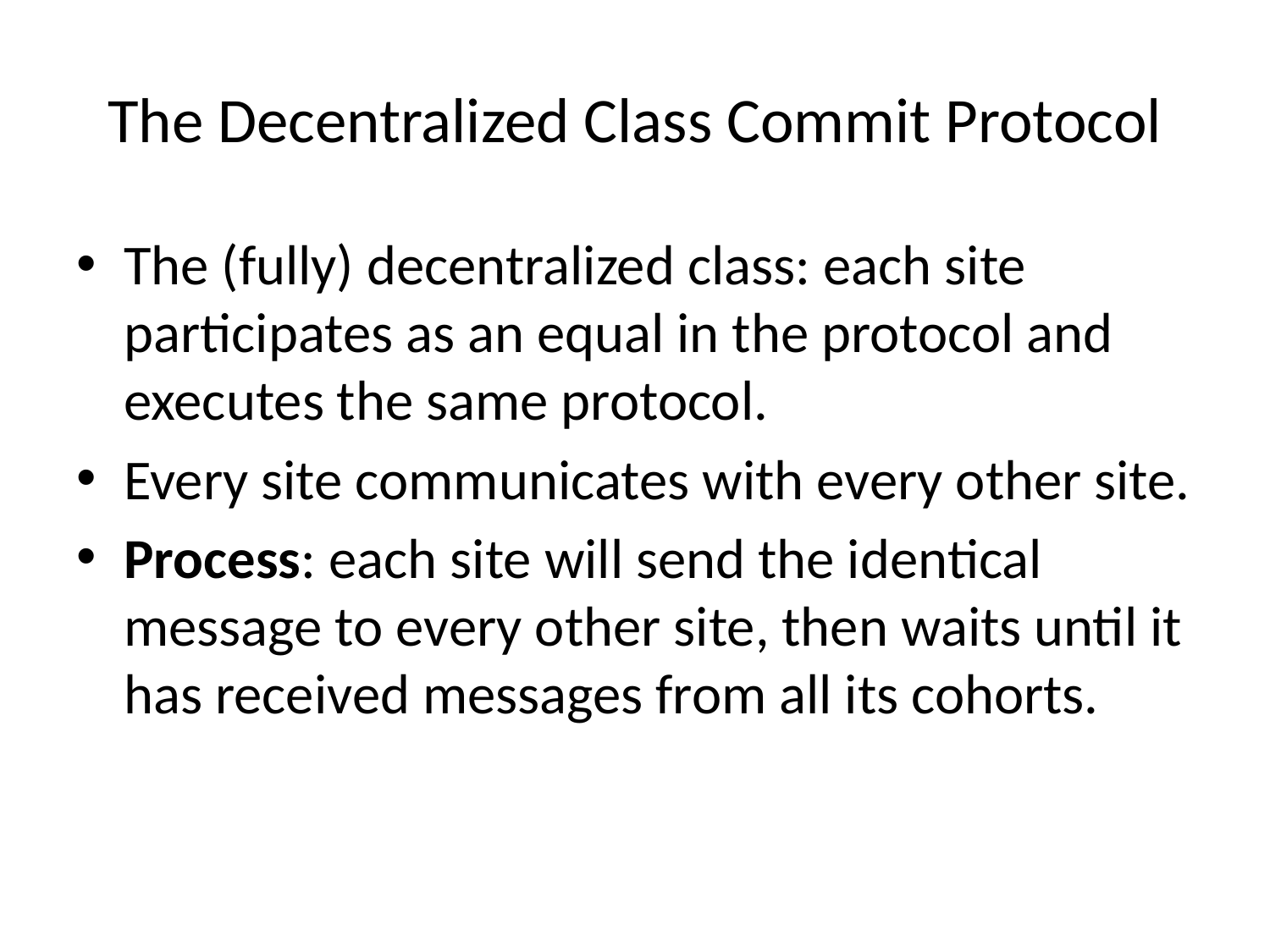

# The Decentralized Class Commit Protocol
The (fully) decentralized class: each site participates as an equal in the protocol and executes the same protocol.
Every site communicates with every other site.
Process: each site will send the identical message to every other site, then waits until it has received messages from all its cohorts.